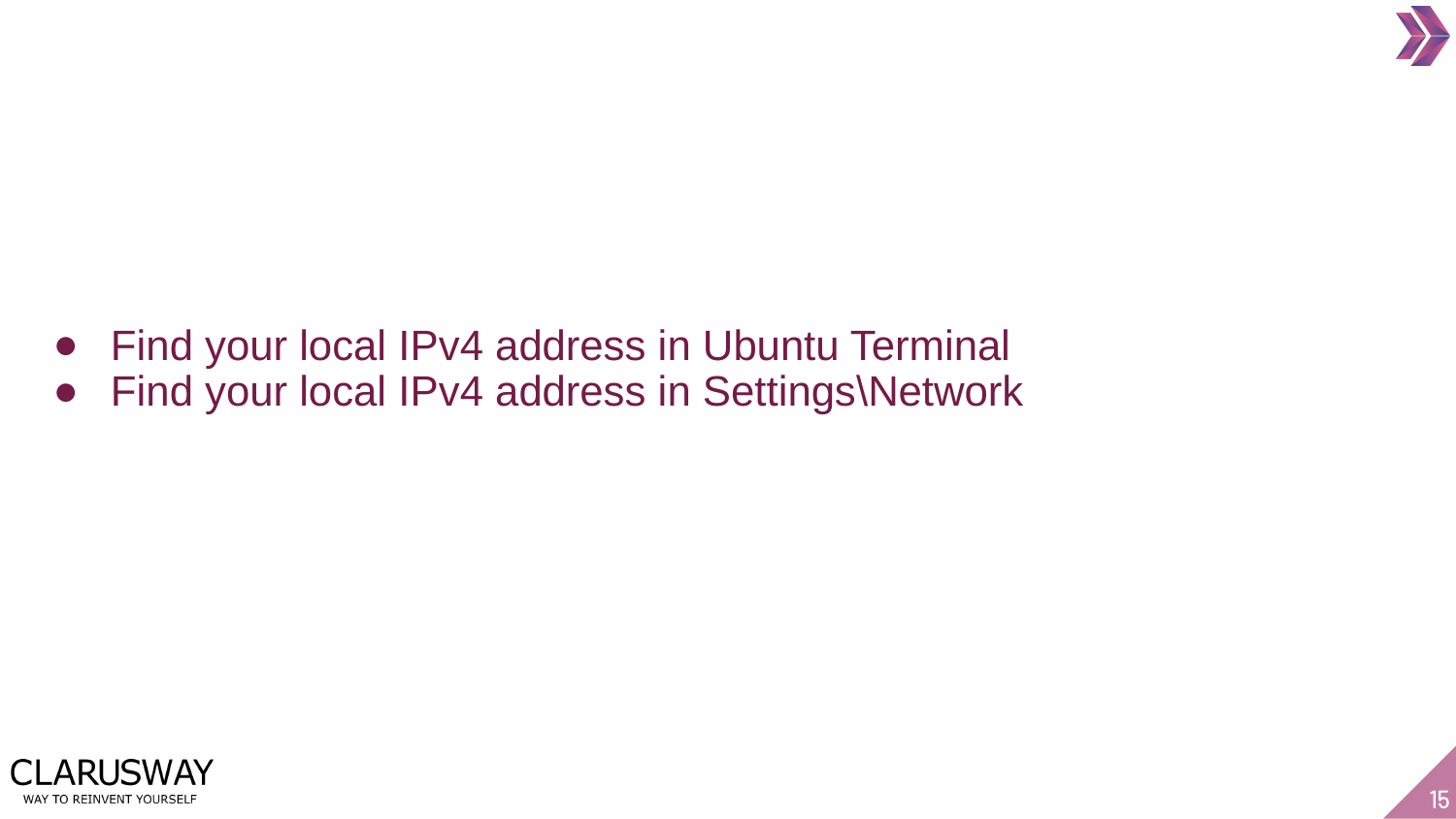

Find your local IPv4 address in Ubuntu Terminal
Find your local IPv4 address in Settings\Network

15